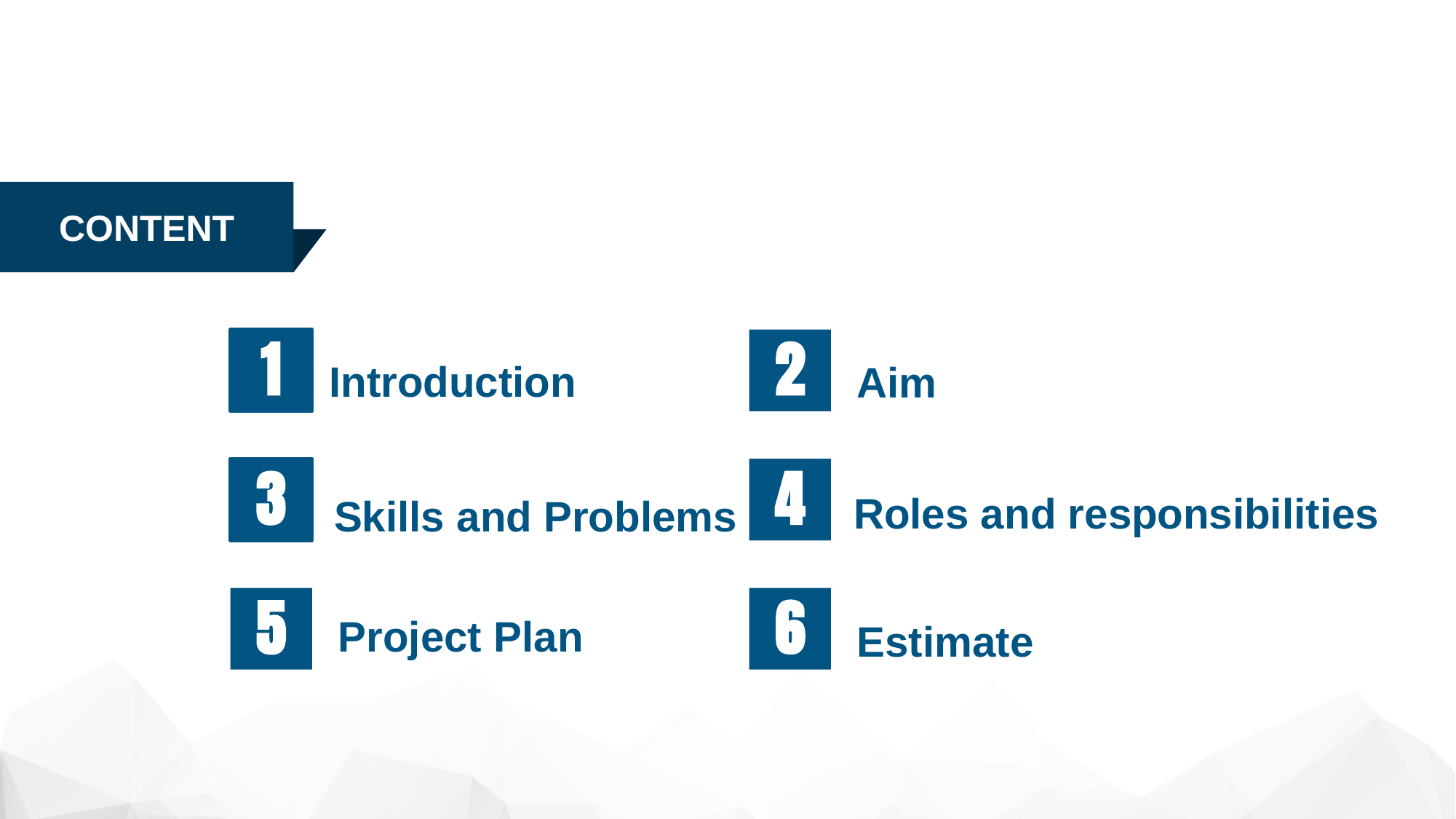

CONTENT

1
2
Aim
Introduction

Roles and responsibilities
3

Skills and Problems
4
Project Plan

5
6

Estimate